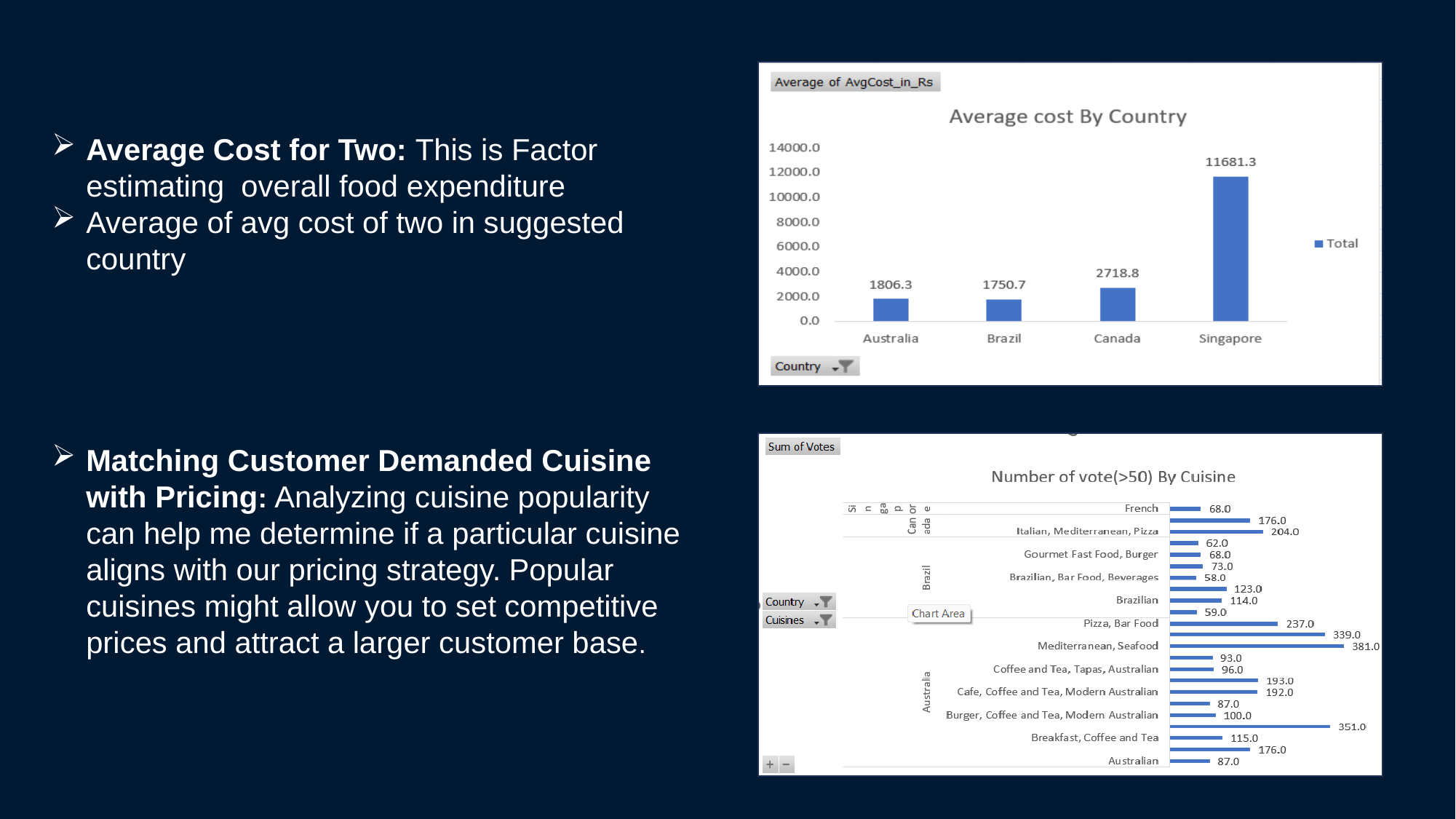

Average Cost for Two: This is Factor  estimating  overall food expenditure
Average of avg cost of two in suggested country

Matching Customer Demanded Cuisine with Pricing: Analyzing cuisine popularity can help me determine if a particular cuisine aligns with our pricing strategy. Popular cuisines might allow you to set competitive prices and attract a larger customer base.